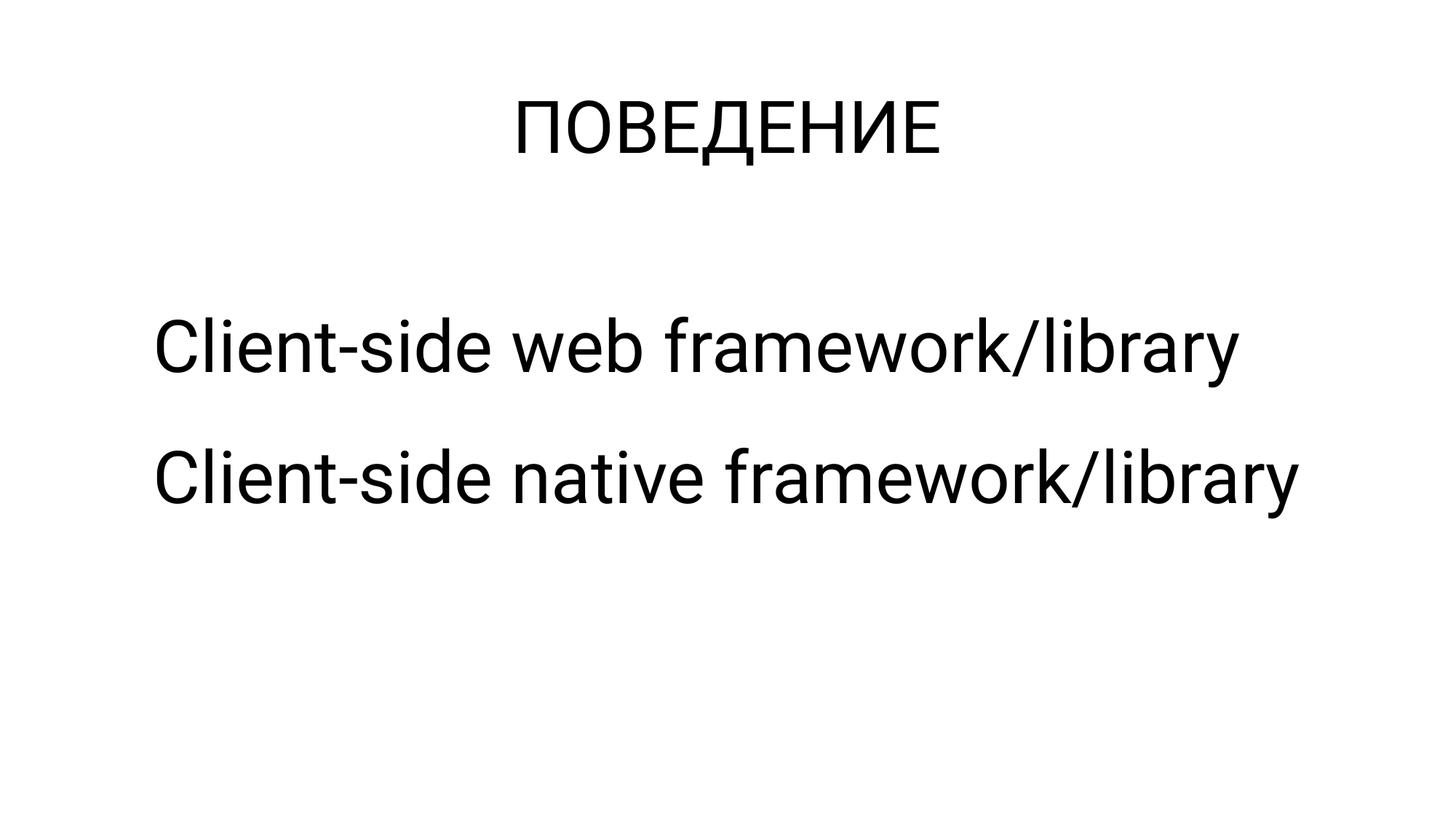

ПОВЕДЕНИЕ
Client-side web framework/library
Client-side native framework/library